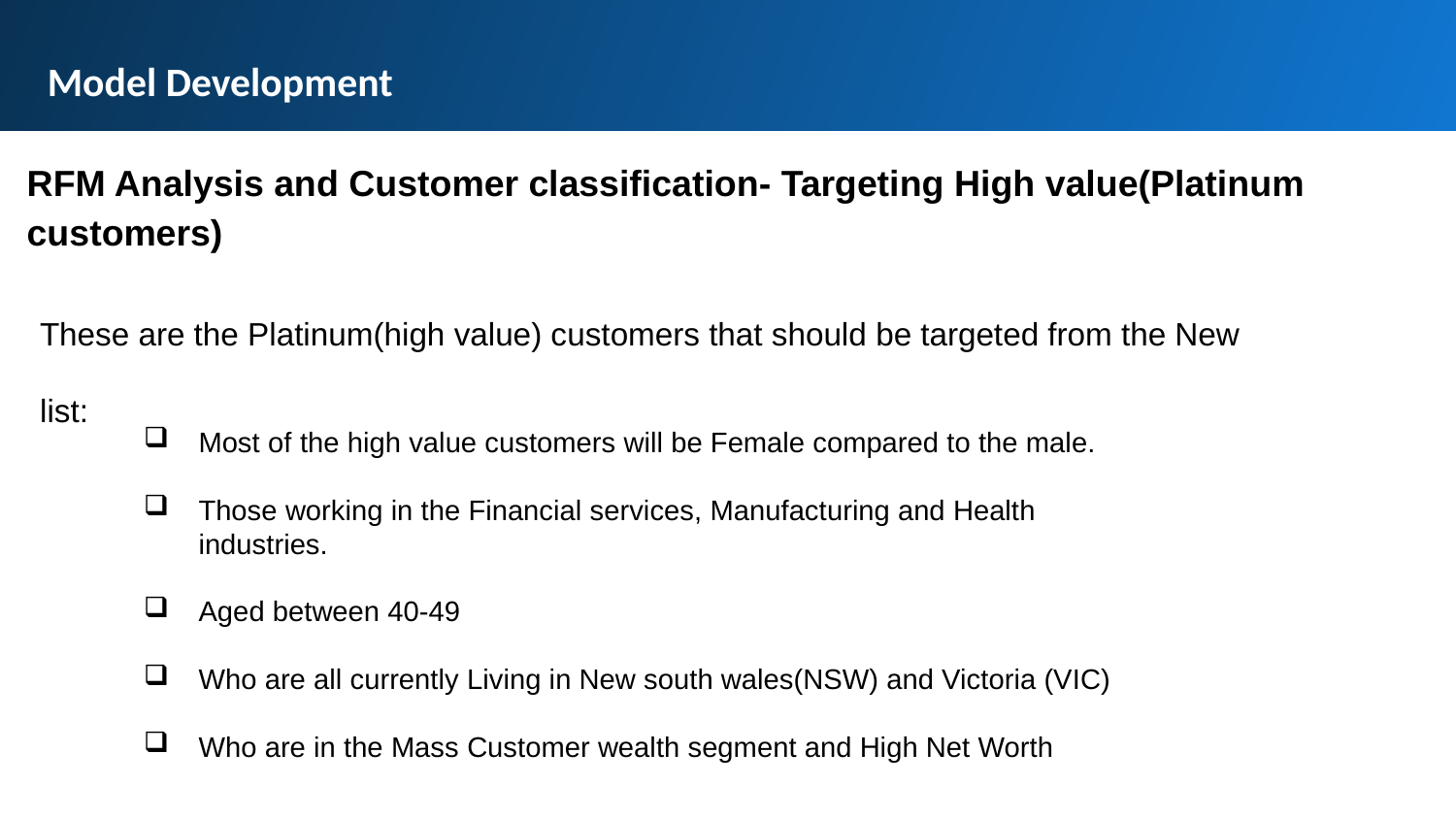

Model Development
RFM Analysis and Customer classification- Targeting High value(Platinum customers)
These are the Platinum(high value) customers that should be targeted from the New
list:

Most of the high value customers will be Female compared to the male.

Those working in the Financial services, Manufacturing and Health industries.

Aged between 40-49

Who are all currently Living in New south wales(NSW) and Victoria (VIC)

Who are in the Mass Customer wealth segment and High Net Worth